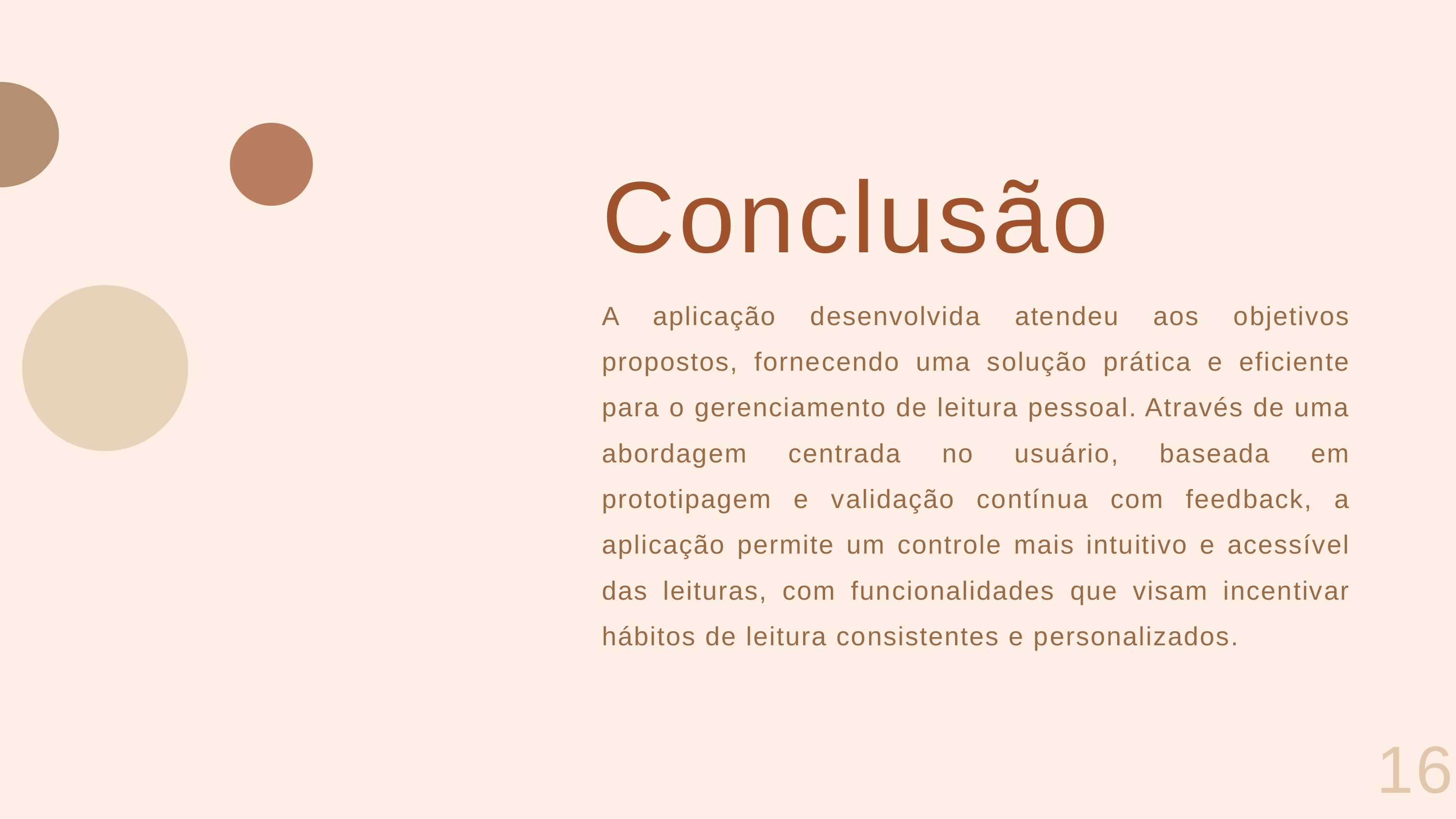

Conclusão
A aplicação desenvolvida atendeu aos objetivos propostos, fornecendo uma solução prática e eficiente para o gerenciamento de leitura pessoal. Através de uma abordagem centrada no usuário, baseada em prototipagem e validação contínua com feedback, a aplicação permite um controle mais intuitivo e acessível das leituras, com funcionalidades que visam incentivar hábitos de leitura consistentes e personalizados.

16